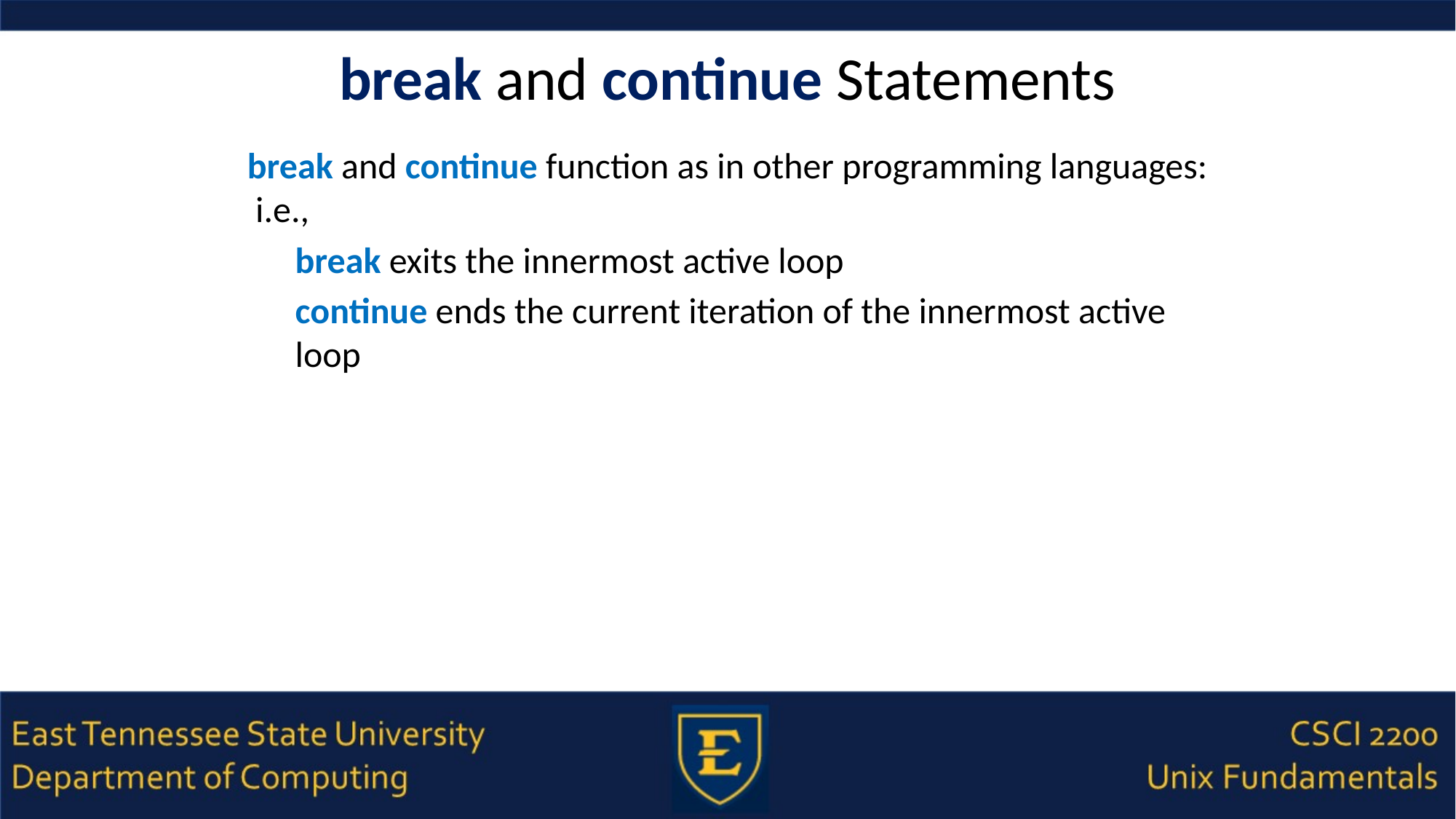

# break and continue Statements
break and continue function as in other programming languages:  i.e.,
break exits the innermost active loop
continue ends the current iteration of the innermost active loop